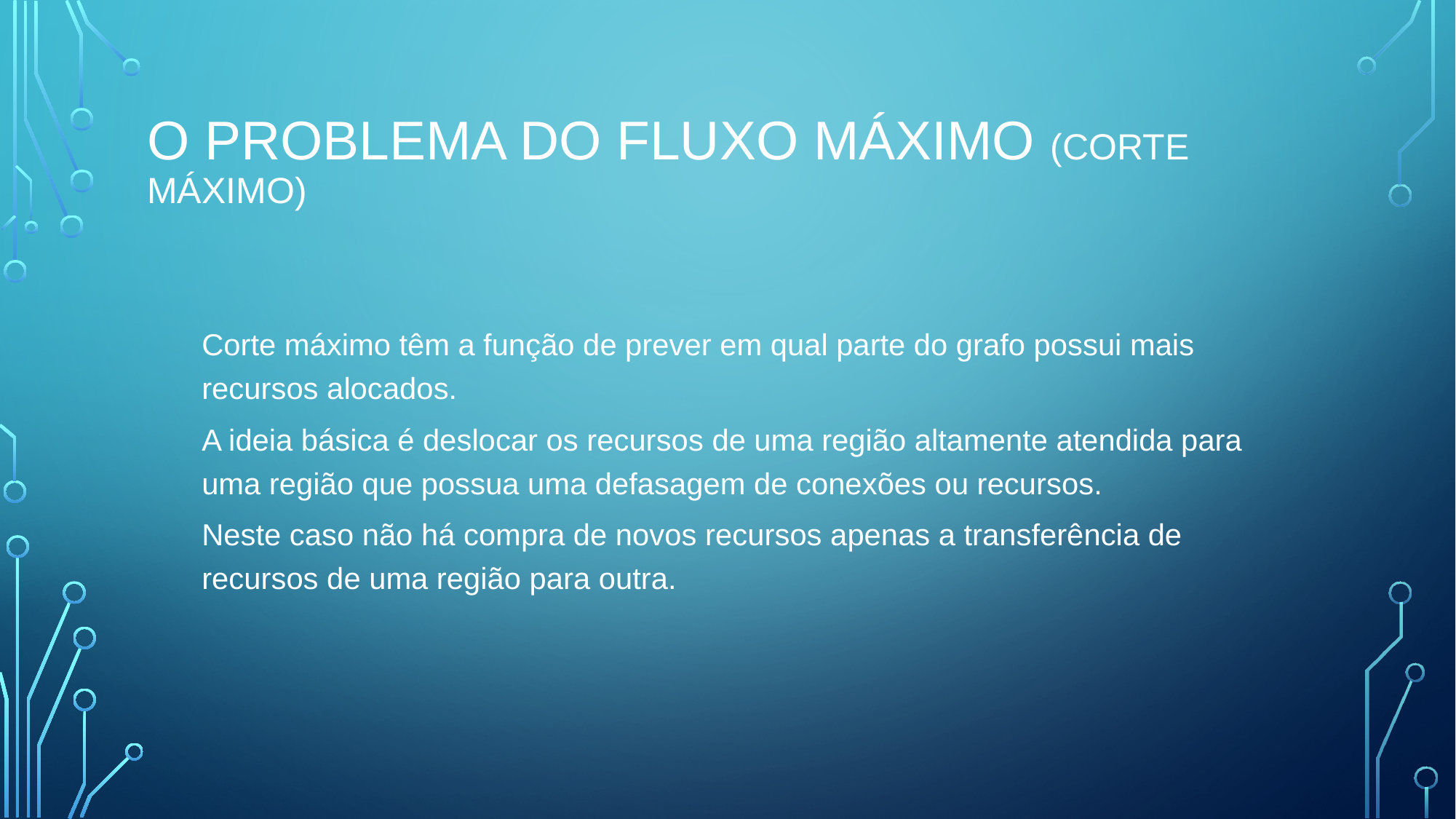

# O problema do fluxo máximo (corte máximo)

Corte máximo têm a função de prever em qual parte do grafo possui mais recursos alocados.
A ideia básica é deslocar os recursos de uma região altamente atendida para uma região que possua uma defasagem de conexões ou recursos.
Neste caso não há compra de novos recursos apenas a transferência de recursos de uma região para outra.